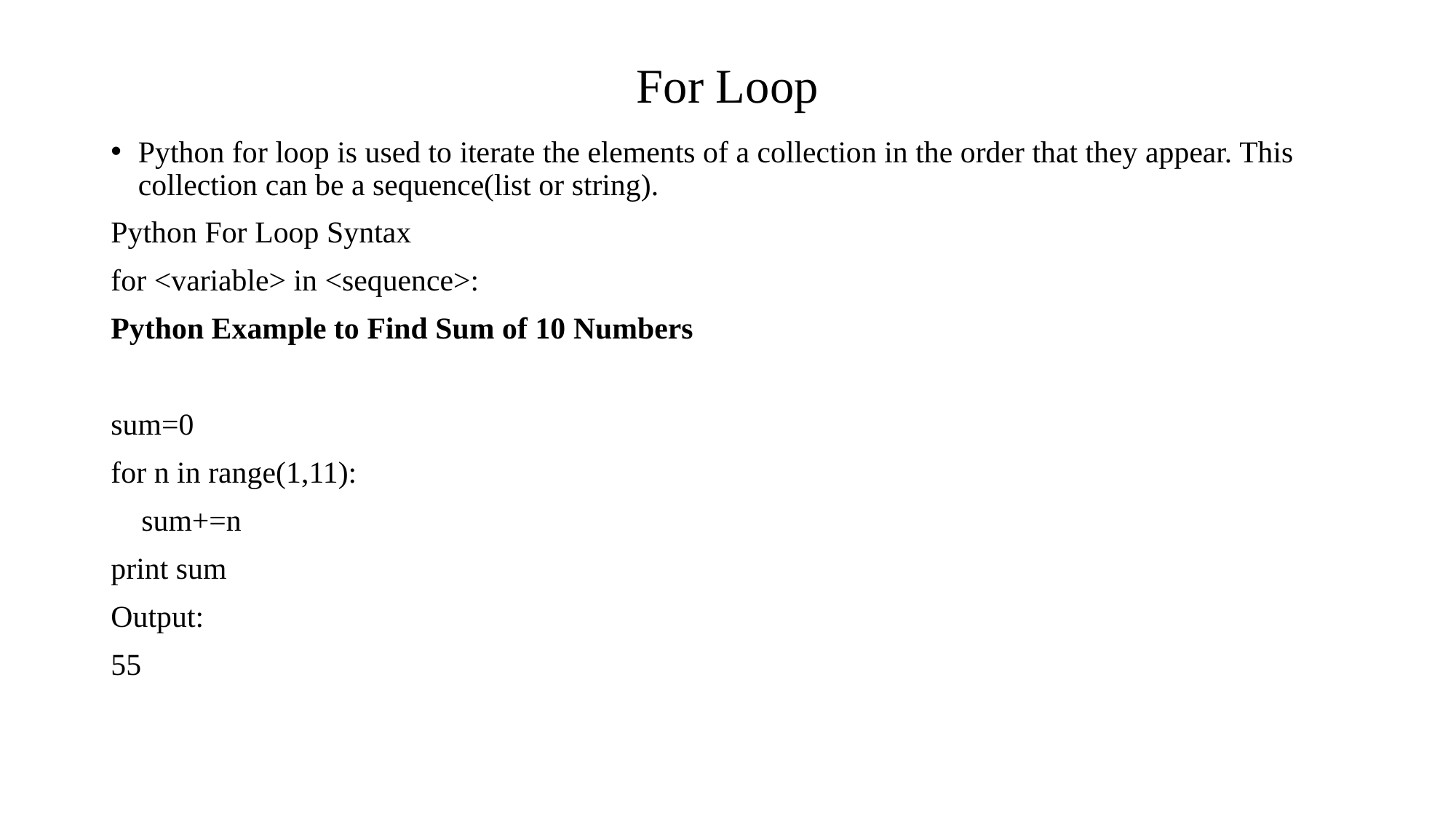

# For Loop
Python for loop is used to iterate the elements of a collection in the order that they appear. This collection can be a sequence(list or string).
Python For Loop Syntax
for <variable> in <sequence>:
Python Example to Find Sum of 10 Numbers

sum=0
for n in range(1,11):
    sum+=n
print sum
Output:
55